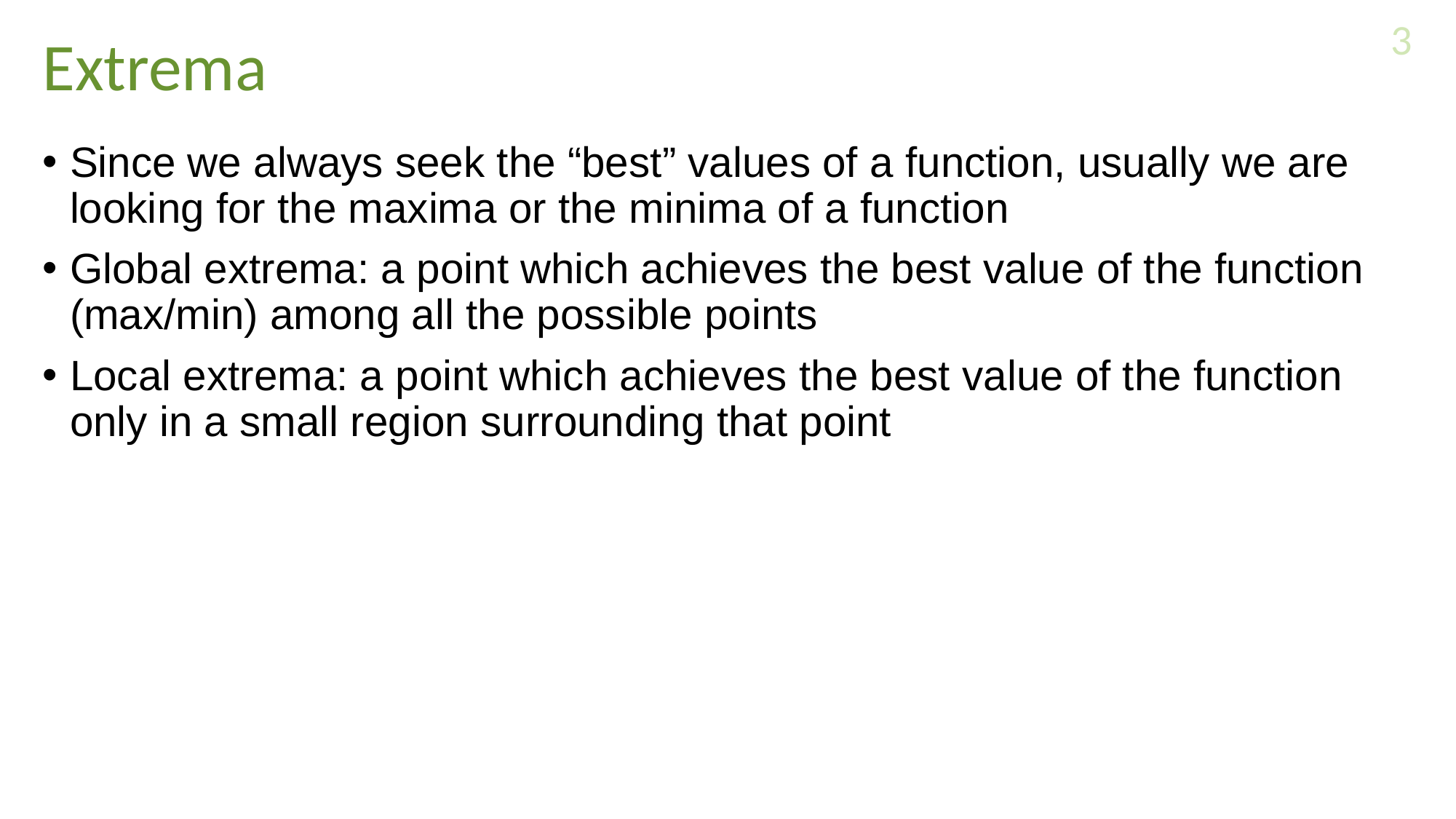

3
# Extrema
Since we always seek the “best” values of a function, usually we are looking for the maxima or the minima of a function
Global extrema: a point which achieves the best value of the function (max/min) among all the possible points
Local extrema: a point which achieves the best value of the function only in a small region surrounding that point